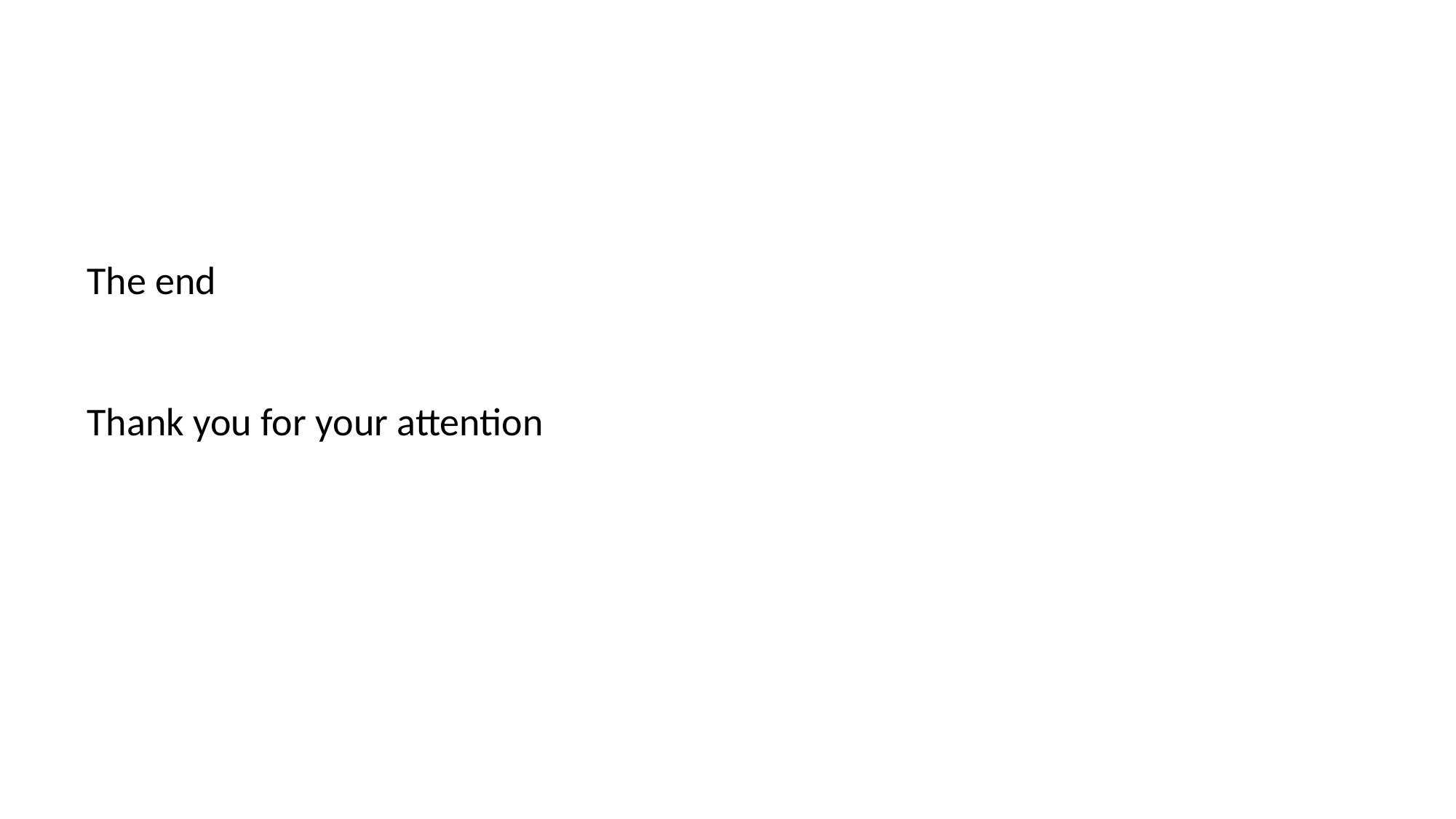

The end

Thank you for your attention